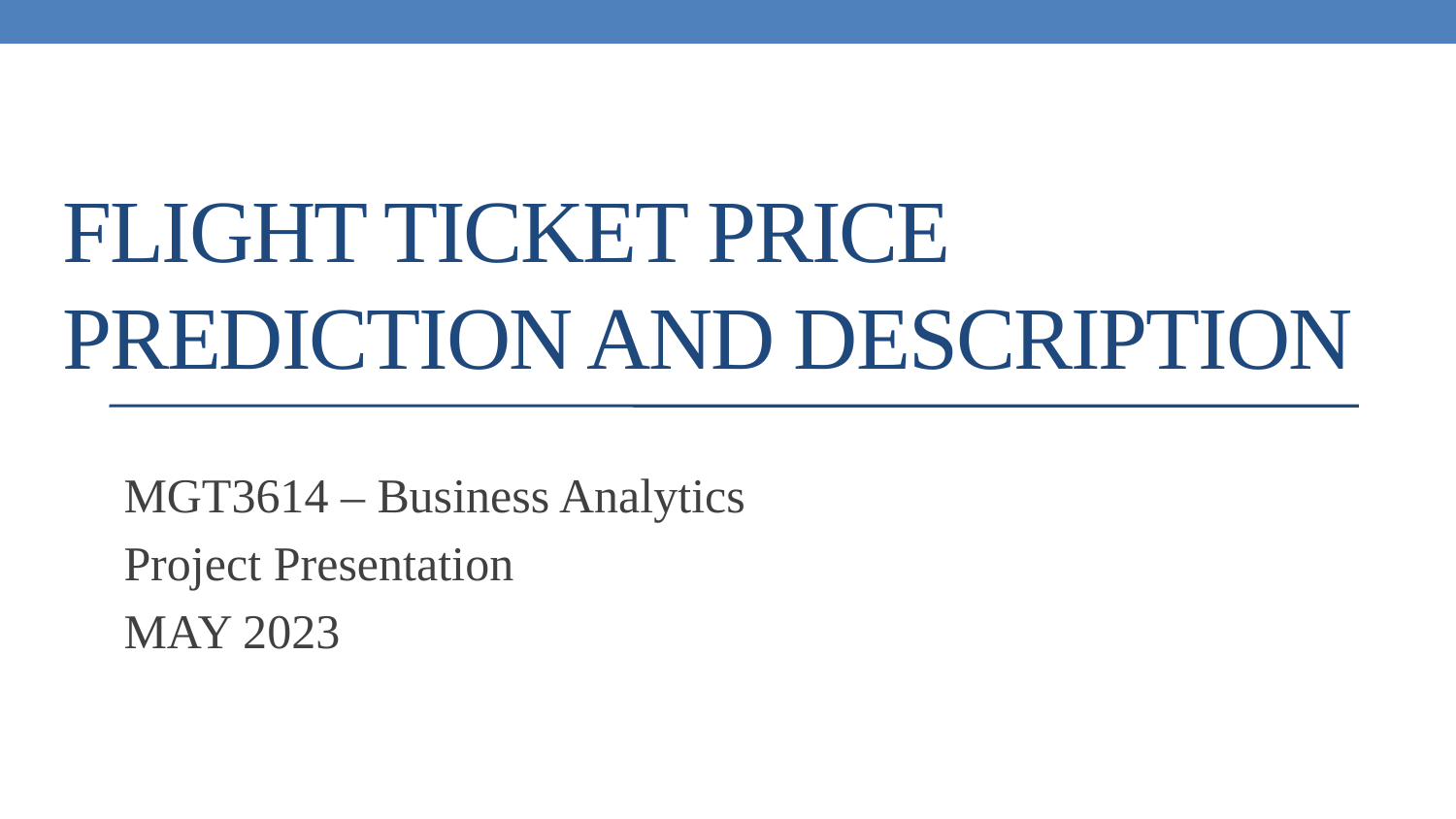

# Flight ticket price prediction and description
MGT3614 – Business Analytics
Project Presentation
MAY 2023